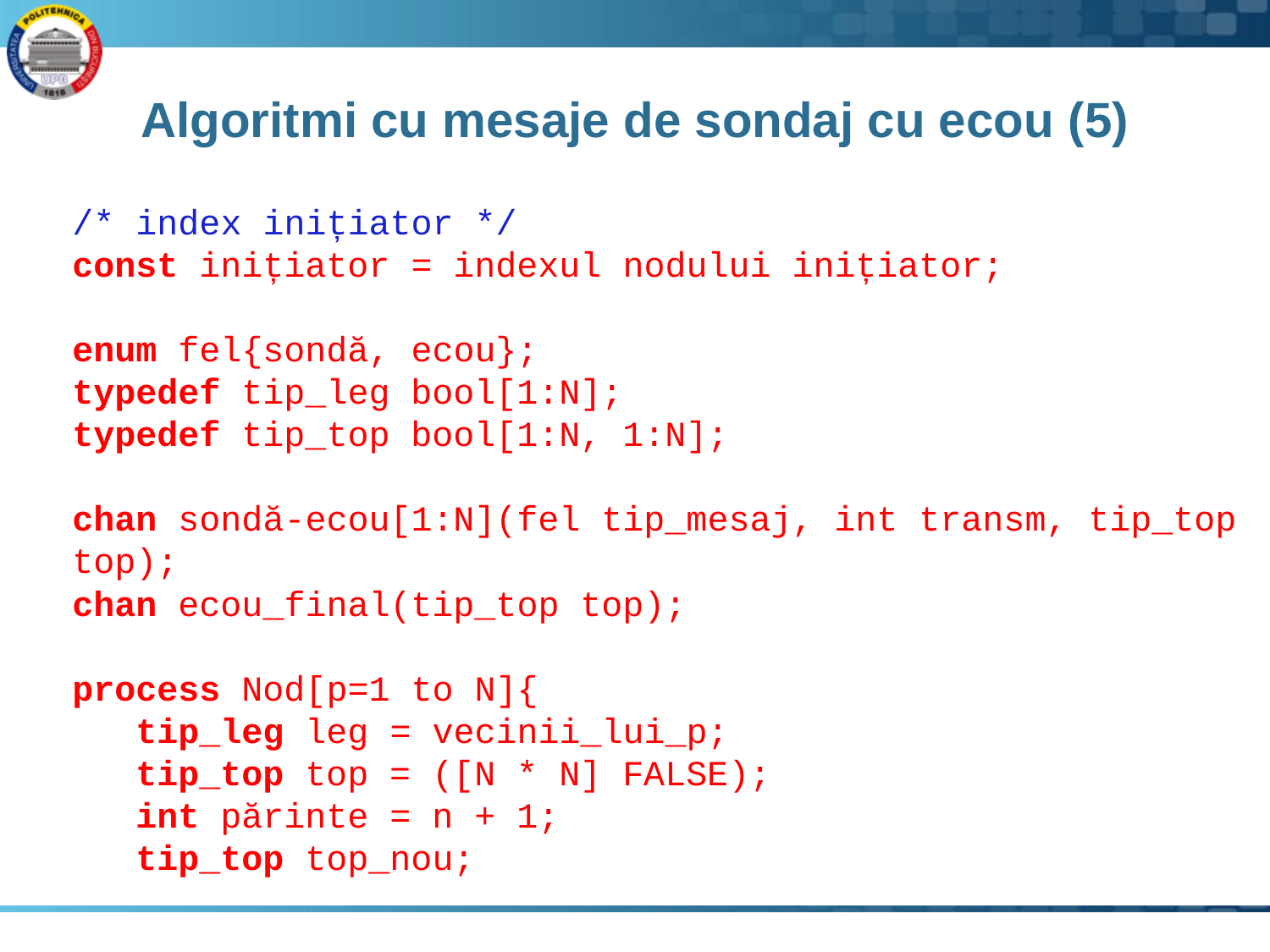

# Algoritmi cu mesaje de sondaj cu ecou (5)
/* index inițiator */
const inițiator = indexul nodului inițiator;

enum fel{sondă, ecou};
typedef tip_leg bool[1:N];
typedef tip_top bool[1:N, 1:N];

chan sondă-ecou[1:N](fel tip_mesaj, int transm, tip_top top);
chan ecou_final(tip_top top);

process Nod[p=1 to N]{
   tip_leg leg = vecinii_lui_p;
   tip_top top = ([N * N] FALSE);
   int părinte = n + 1;
   tip_top top_nou;